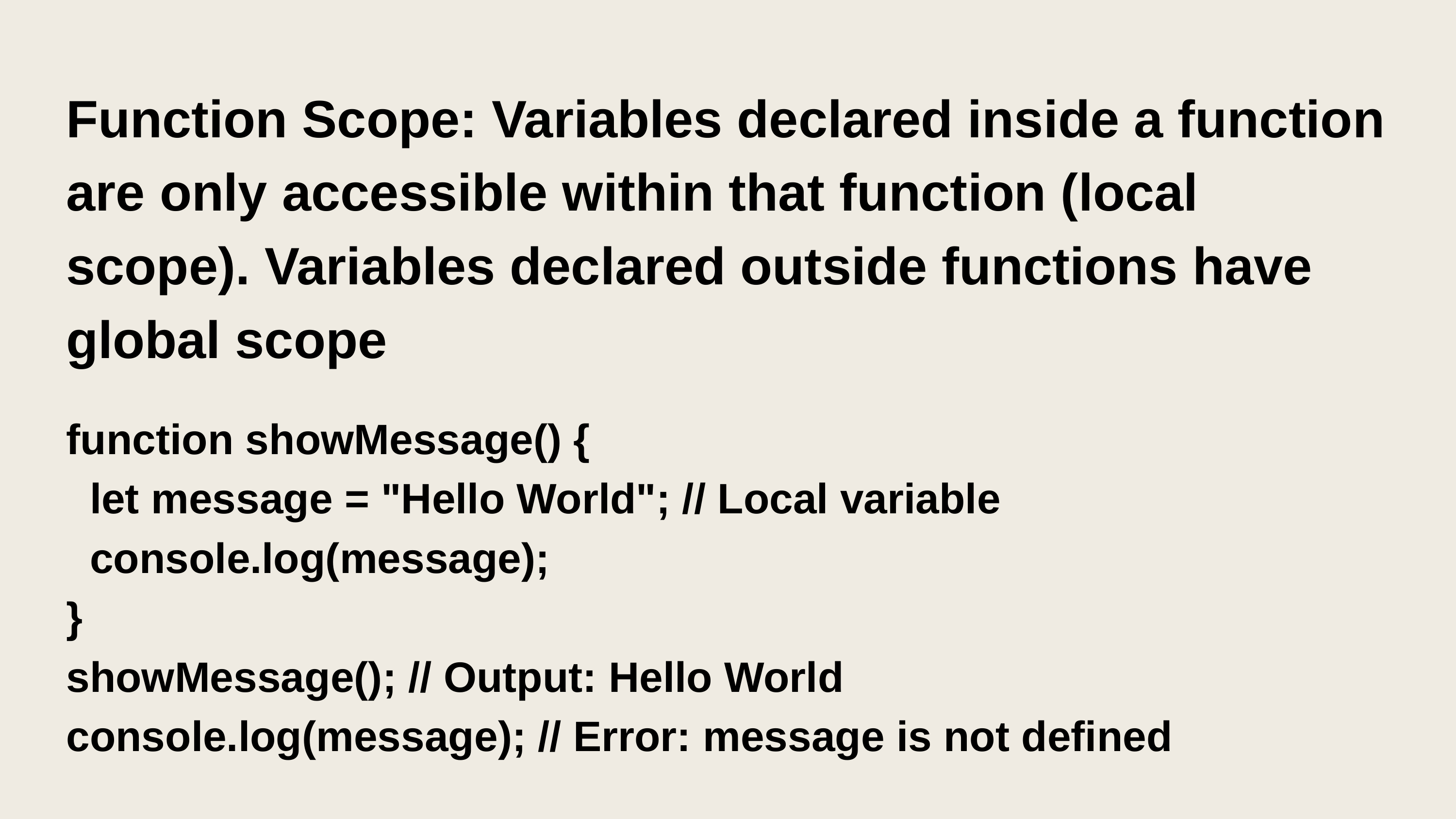

Function Scope: Variables declared inside a function are only accessible within that function (local scope). Variables declared outside functions have global scope
function showMessage() {
  let message = "Hello World"; // Local variable
  console.log(message);
}
showMessage(); // Output: Hello World
console.log(message); // Error: message is not defined